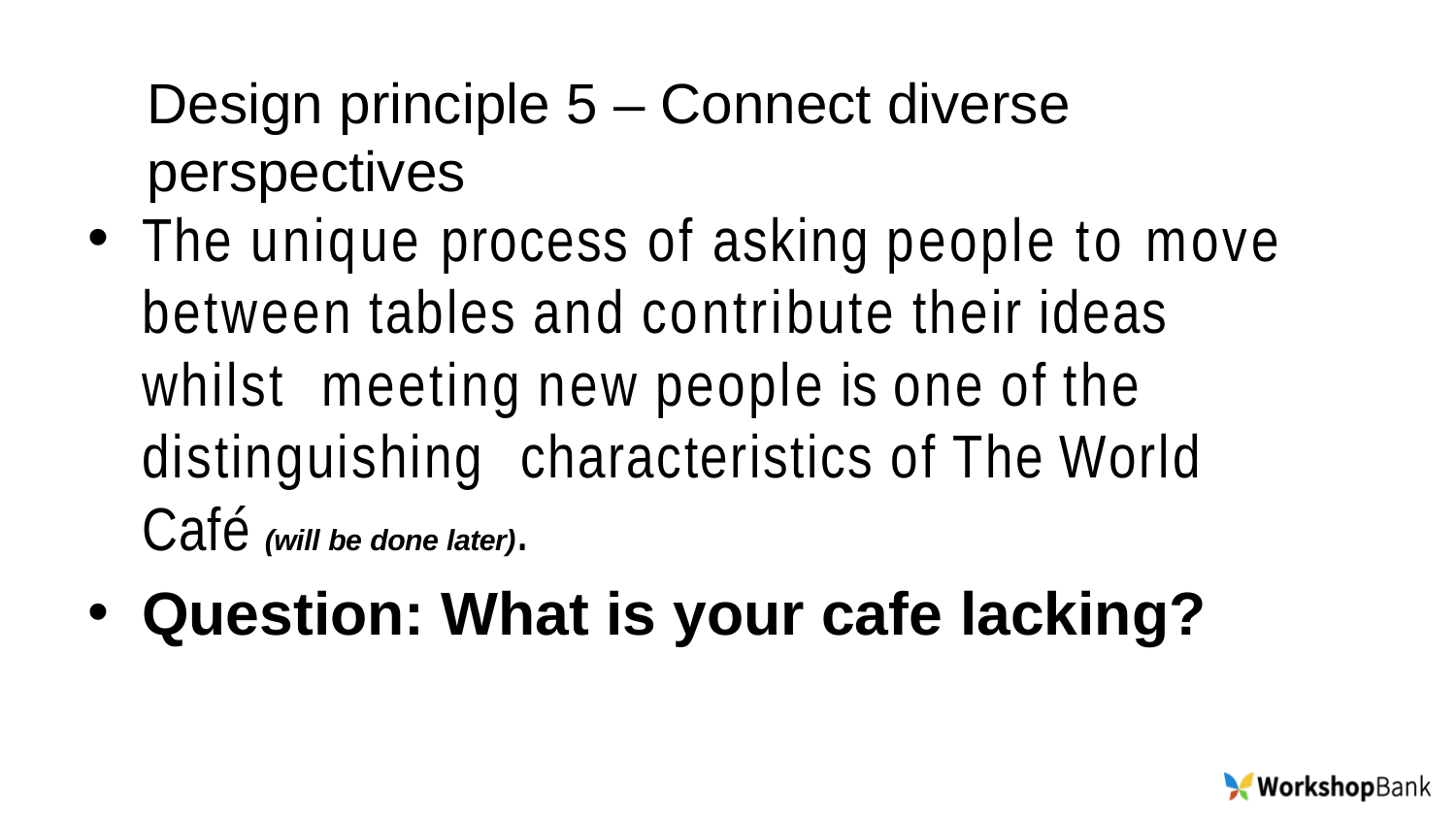

# Design principle 5 – Connect diverse perspectives
The unique process of asking people to move  between tables and contribute their ideas whilst  meeting new people is one of the distinguishing  characteristics of The World Café (will be done later).
Question: What is your cafe lacking?